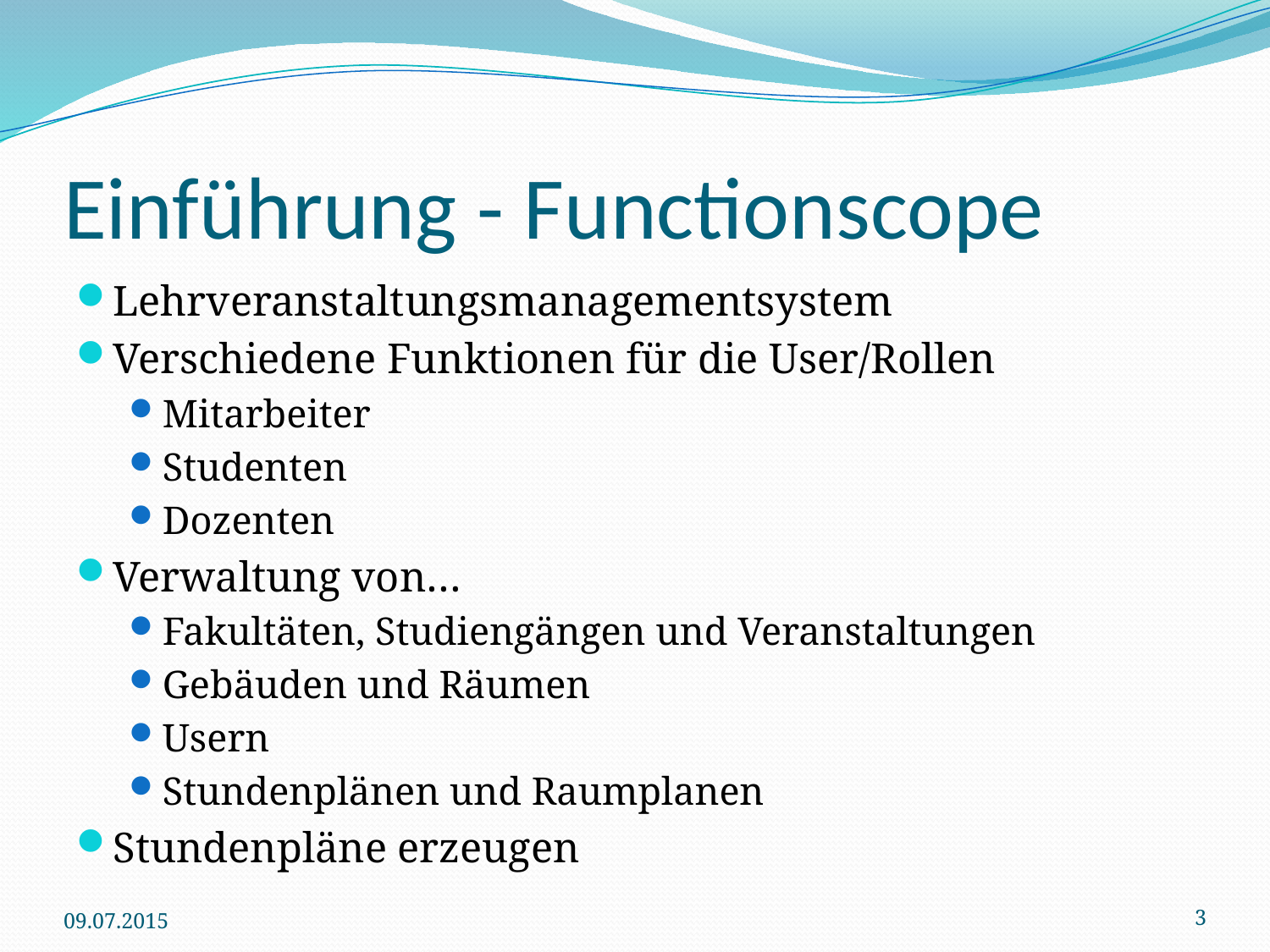

# Einführung - Functionscope
Lehrveranstaltungsmanagementsystem
Verschiedene Funktionen für die User/Rollen
Mitarbeiter
Studenten
Dozenten
Verwaltung von…
Fakultäten, Studiengängen und Veranstaltungen
Gebäuden und Räumen
Usern
Stundenplänen und Raumplanen
Stundenpläne erzeugen

09.07.2015
3